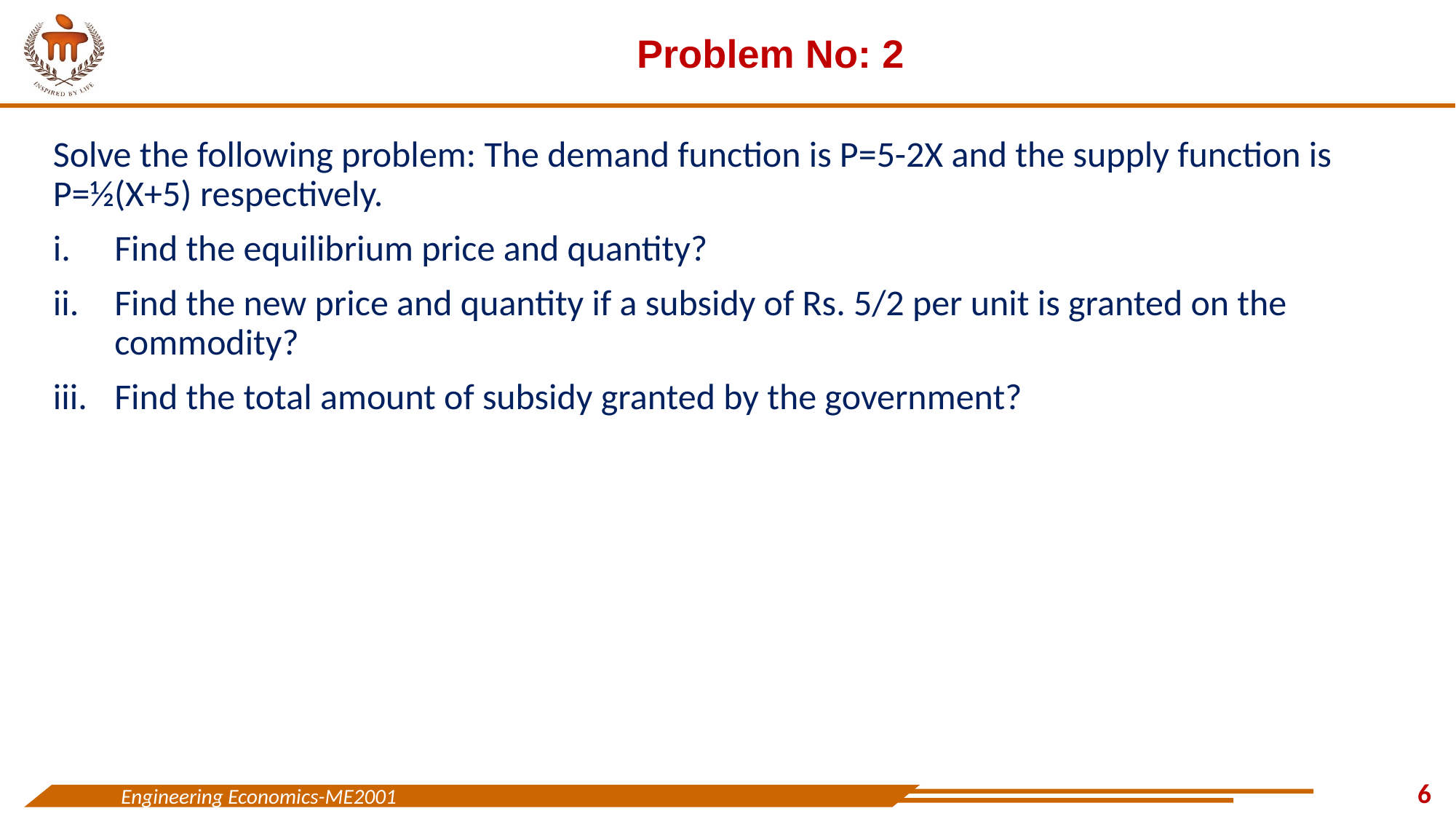

# Problem No: 2
Solve the following problem: The demand function is P=5-2X and the supply function is P=½(X+5) respectively.
Find the equilibrium price and quantity?
Find the new price and quantity if a subsidy of Rs. 5/2 per unit is granted on the commodity?
Find the total amount of subsidy granted by the government?
6